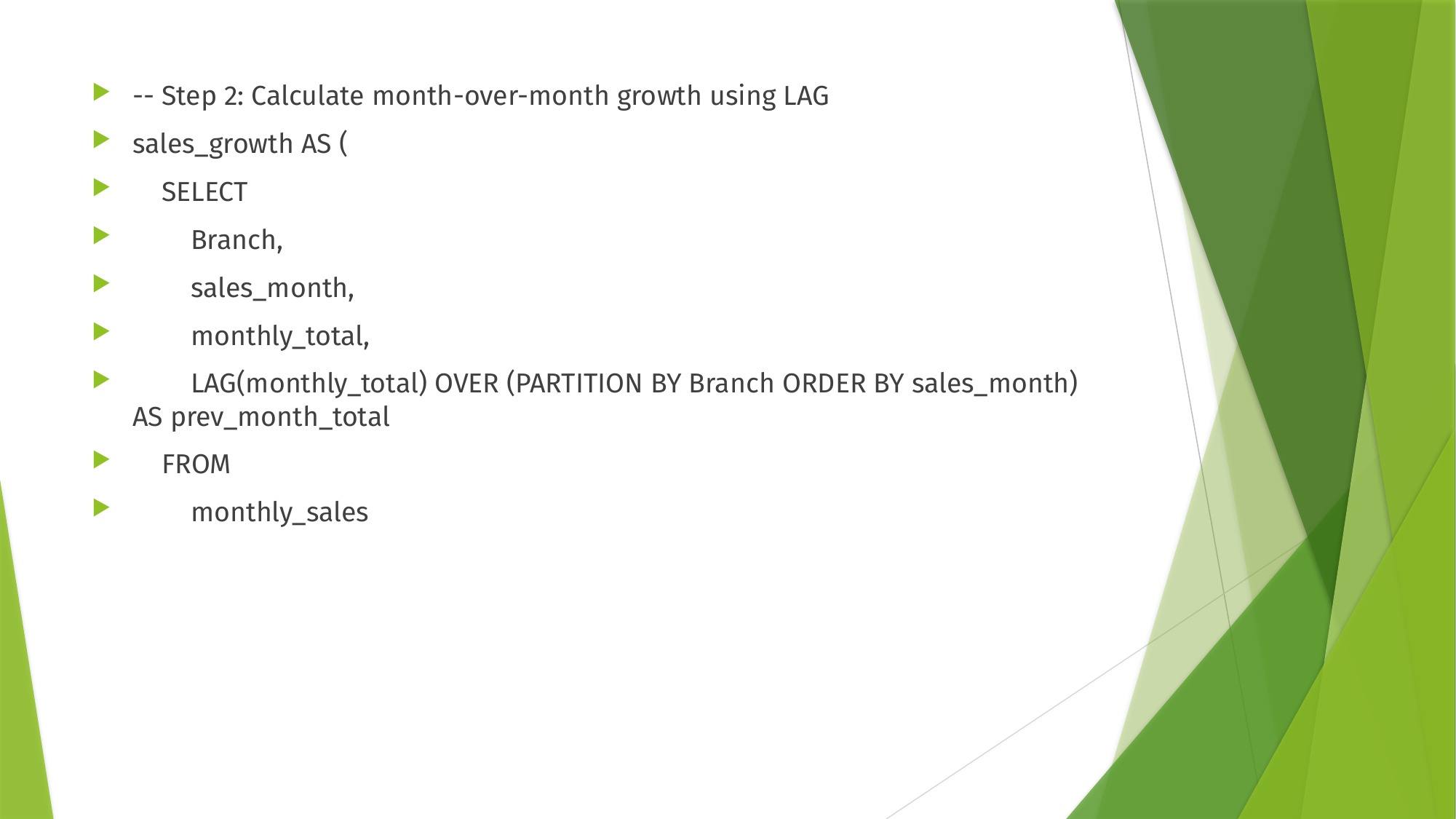

#
-- Step 2: Calculate month-over-month growth using LAG
sales_growth AS (
    SELECT
        Branch,
        sales_month,
        monthly_total,
        LAG(monthly_total) OVER (PARTITION BY Branch ORDER BY sales_month) AS prev_month_total
    FROM
        monthly_sales